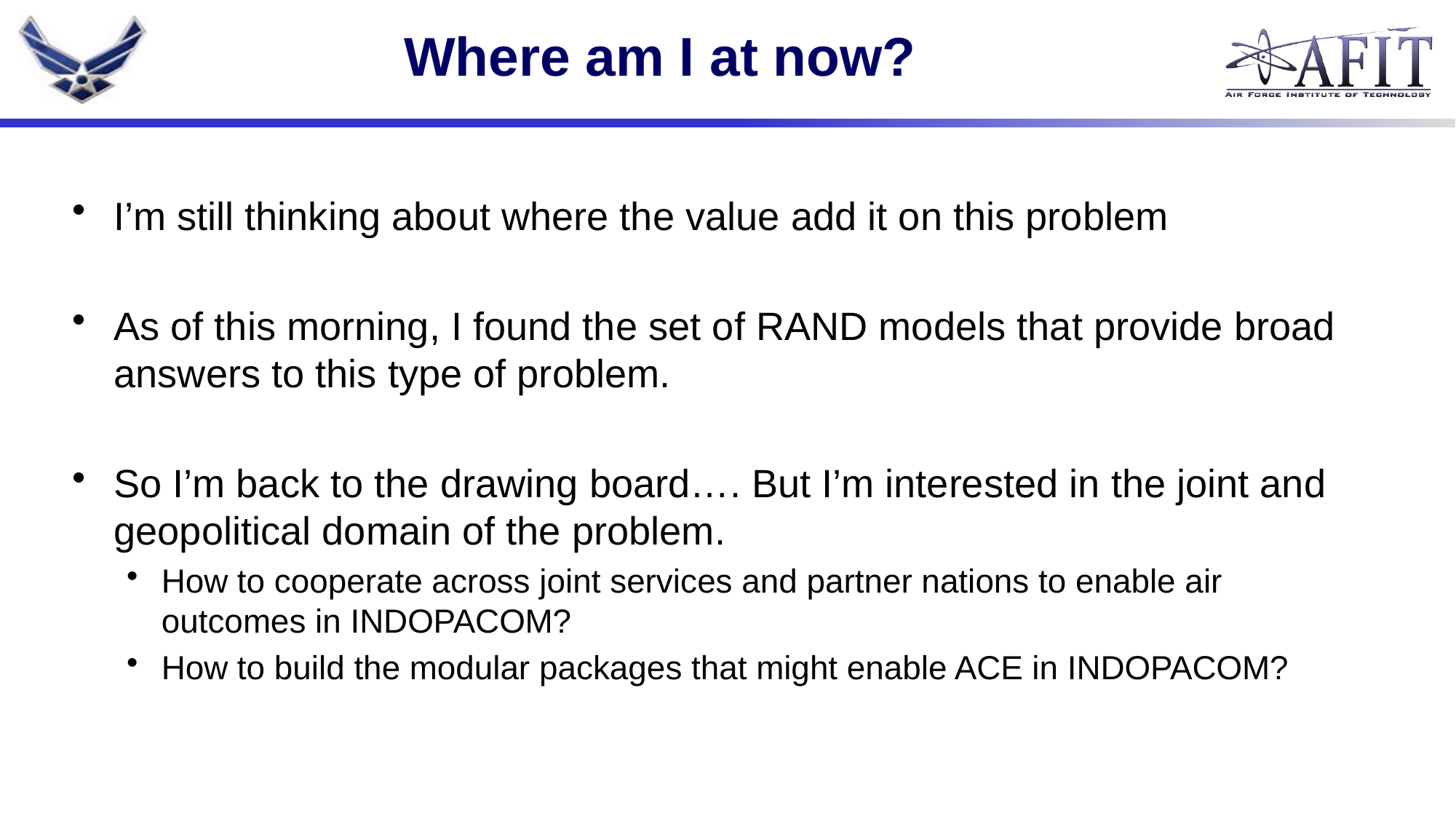

# Where am I at now?
I’m still thinking about where the value add it on this problem

As of this morning, I found the set of RAND models that provide broad answers to this type of problem.

So I’m back to the drawing board…. But I’m interested in the joint and geopolitical domain of the problem.
How to cooperate across joint services and partner nations to enable air outcomes in INDOPACOM?
How to build the modular packages that might enable ACE in INDOPACOM?